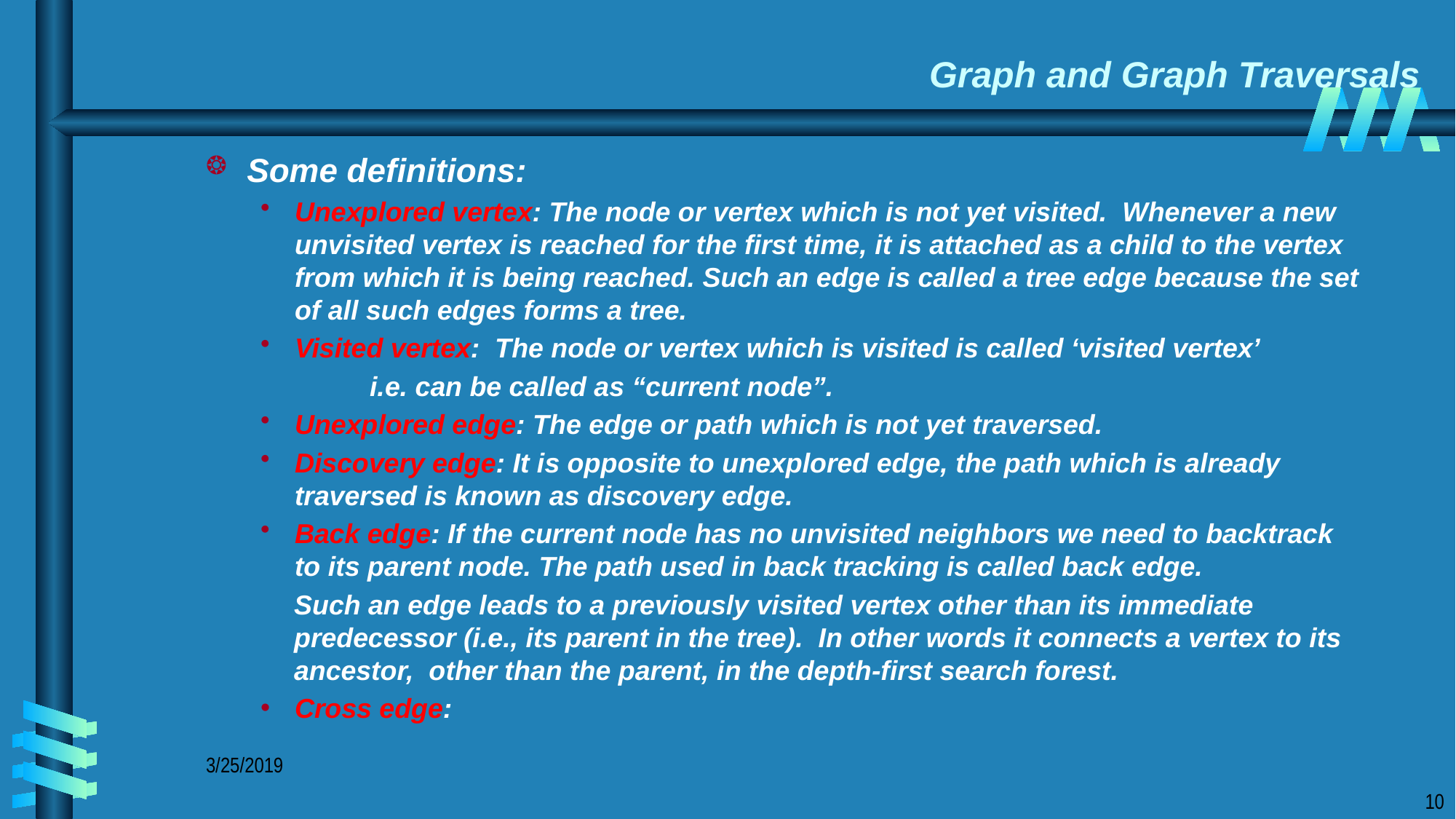

# Graph and Graph Traversals
Some definitions:
Unexplored vertex: The node or vertex which is not yet visited.  Whenever a new unvisited vertex is reached for the first time, it is attached as a child to the vertex from which it is being reached. Such an edge is called a tree edge because the set of all such edges forms a tree.
Visited vertex:  The node or vertex which is visited is called ‘visited vertex’
	i.e. can be called as “current node”.
Unexplored edge: The edge or path which is not yet traversed.
Discovery edge: It is opposite to unexplored edge, the path which is already traversed is known as discovery edge.
Back edge: If the current node has no unvisited neighbors we need to backtrack to its parent node. The path used in back tracking is called back edge.
	Such an edge leads to a previously visited vertex other than its immediate predecessor (i.e., its parent in the tree).  In other words it connects a vertex to its ancestor,  other than the parent, in the depth-first search forest.
Cross edge:
3/25/2019
10